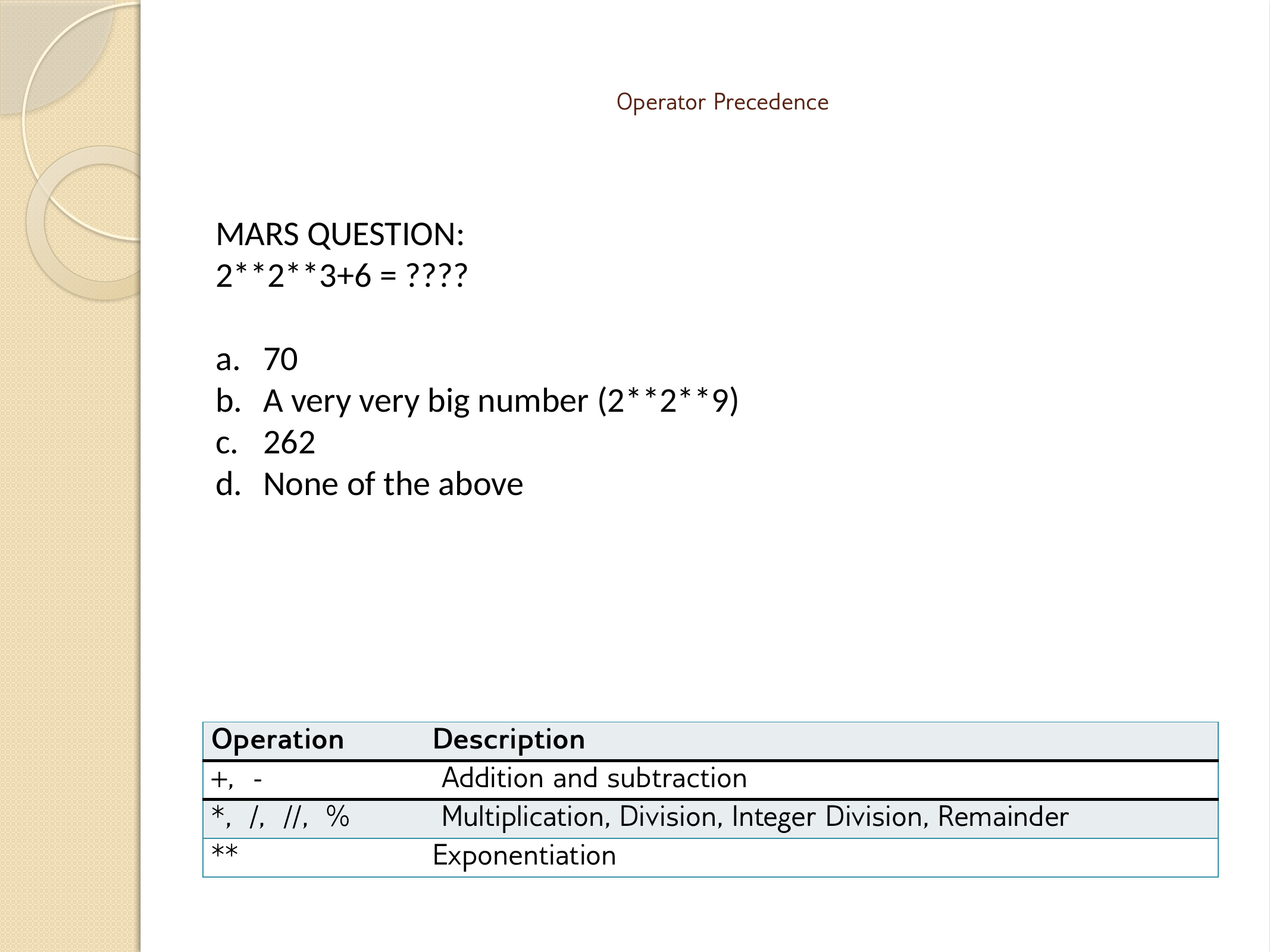

# Operator Precedence
MARS QUESTION:
2**2**3+6 = ????

70
A very very big number (2**2**9)
262
None of the above
| Operation | Description |
| --- | --- |
| +, - | Addition and subtraction |
| \*, /, //, % | Multiplication, Division, Integer Division, Remainder |
| \*\* | Exponentiation |